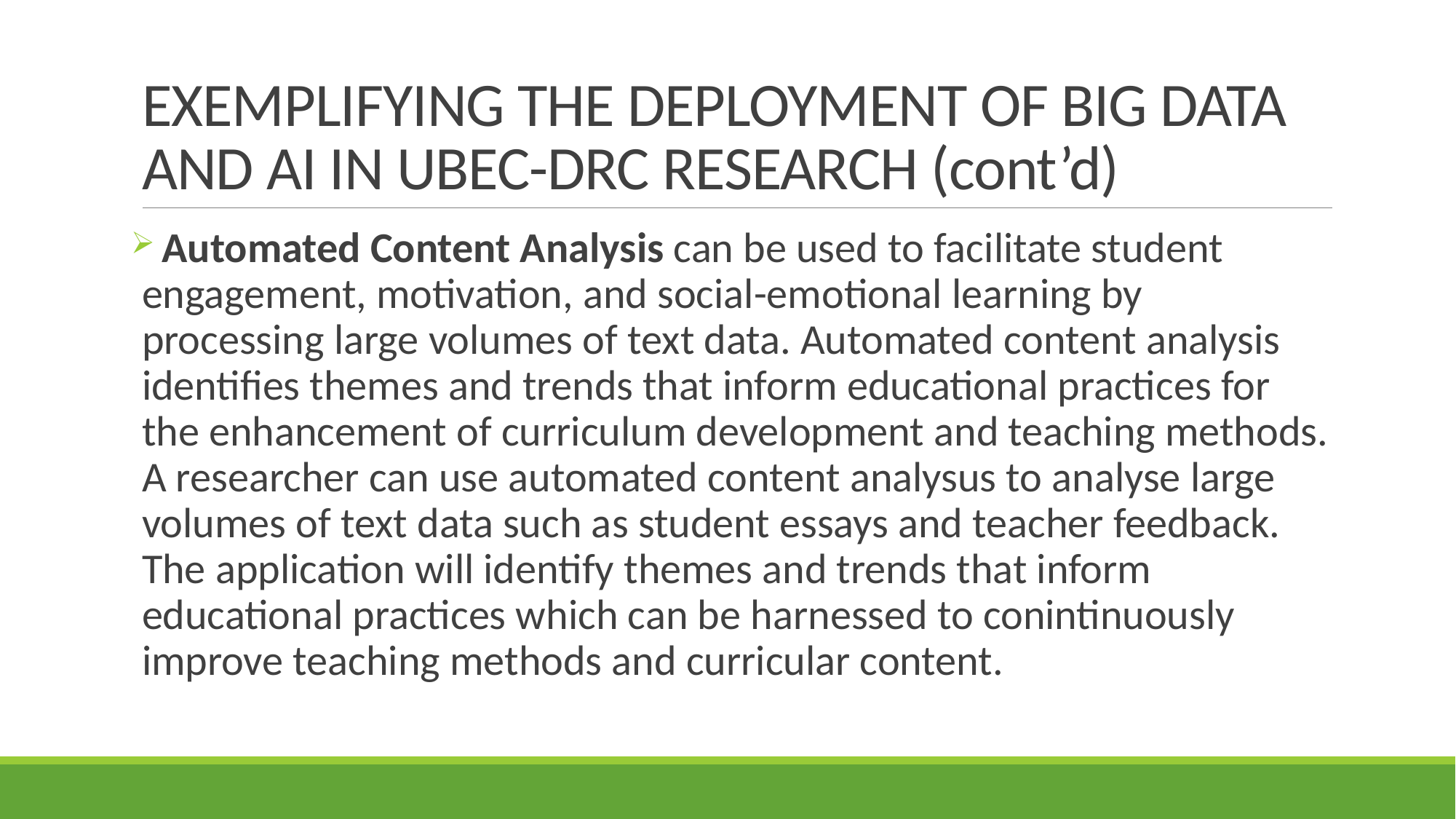

# EXEMPLIFYING THE DEPLOYMENT OF BIG DATA AND AI IN UBEC-DRC RESEARCH (cont’d)
 Automated Content Analysis can be used to facilitate student engagement, motivation, and social-emotional learning by processing large volumes of text data. Automated content analysis identifies themes and trends that inform educational practices for the enhancement of curriculum development and teaching methods. A researcher can use automated content analysus to analyse large volumes of text data such as student essays and teacher feedback. The application will identify themes and trends that inform educational practices which can be harnessed to conintinuously improve teaching methods and curricular content.